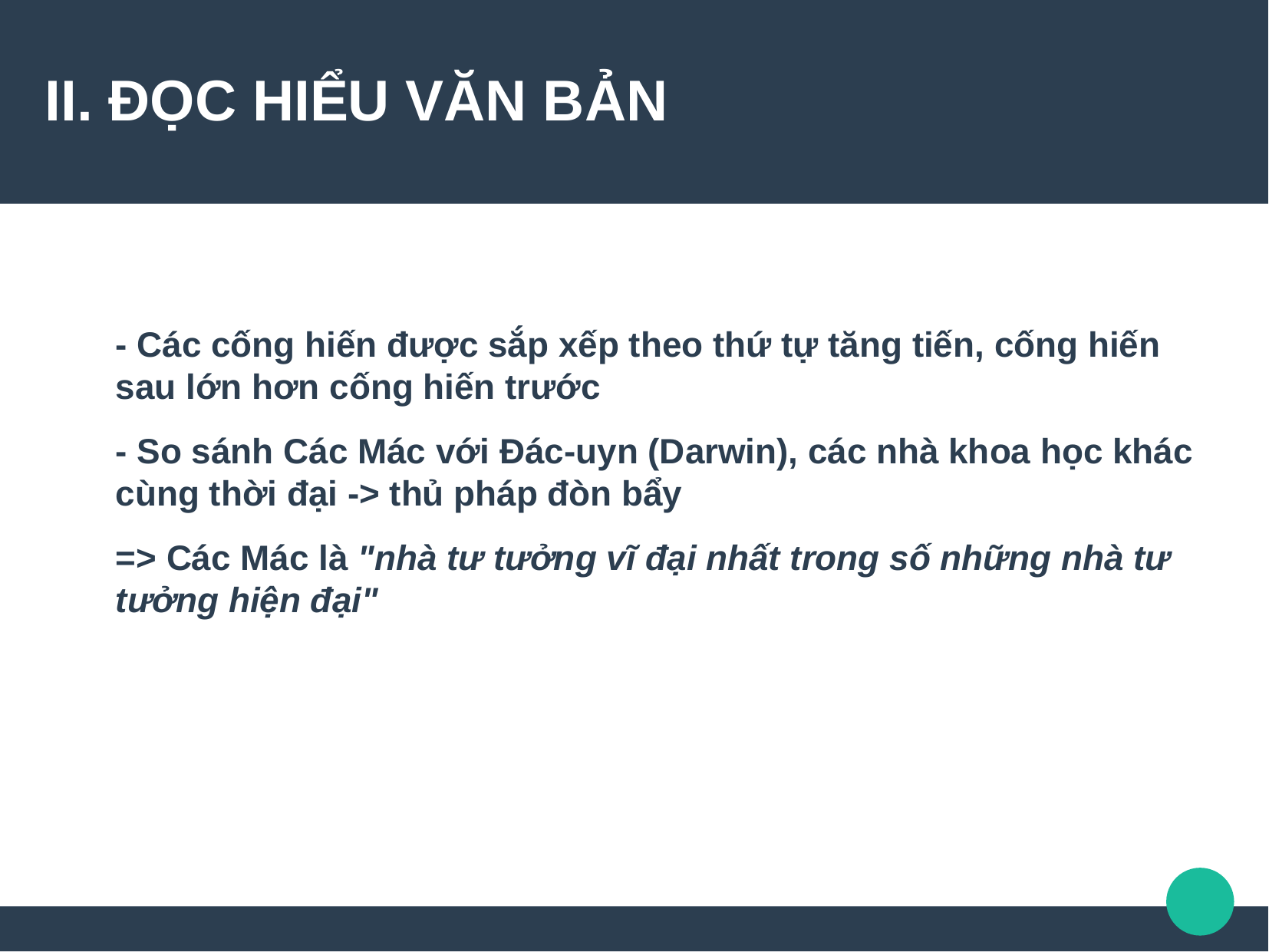

II. ĐỌC HIỂU VĂN BẢN
- Các cống hiến được sắp xếp theo thứ tự tăng tiến, cống hiến sau lớn hơn cống hiến trước
- So sánh Các Mác với Đác-uyn (Darwin), các nhà khoa học khác cùng thời đại -> thủ pháp đòn bẩy
=> Các Mác là "nhà tư tưởng vĩ đại nhất trong số những nhà tư tưởng hiện đại"